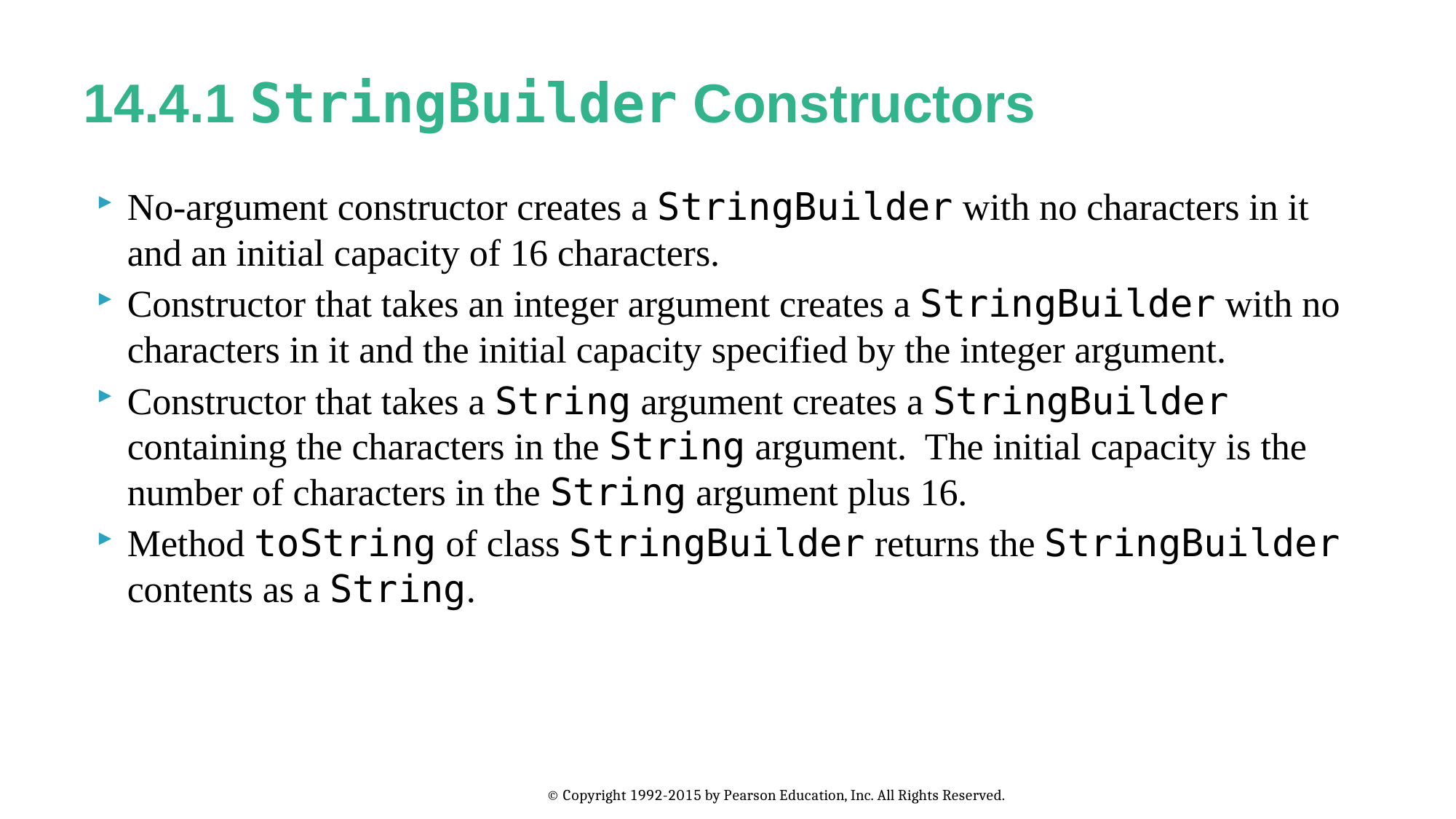

# 14.4.1 StringBuilder Constructors
No-argument constructor creates a StringBuilder with no characters in it and an initial capacity of 16 characters.
Constructor that takes an integer argument creates a StringBuilder with no characters in it and the initial capacity specified by the integer argument.
Constructor that takes a String argument creates a StringBuilder containing the characters in the String argument.  The initial capacity is the number of characters in the String argument plus 16.
Method toString of class StringBuilder returns the StringBuilder contents as a String.

© Copyright 1992-2015 by Pearson Education, Inc. All Rights Reserved.